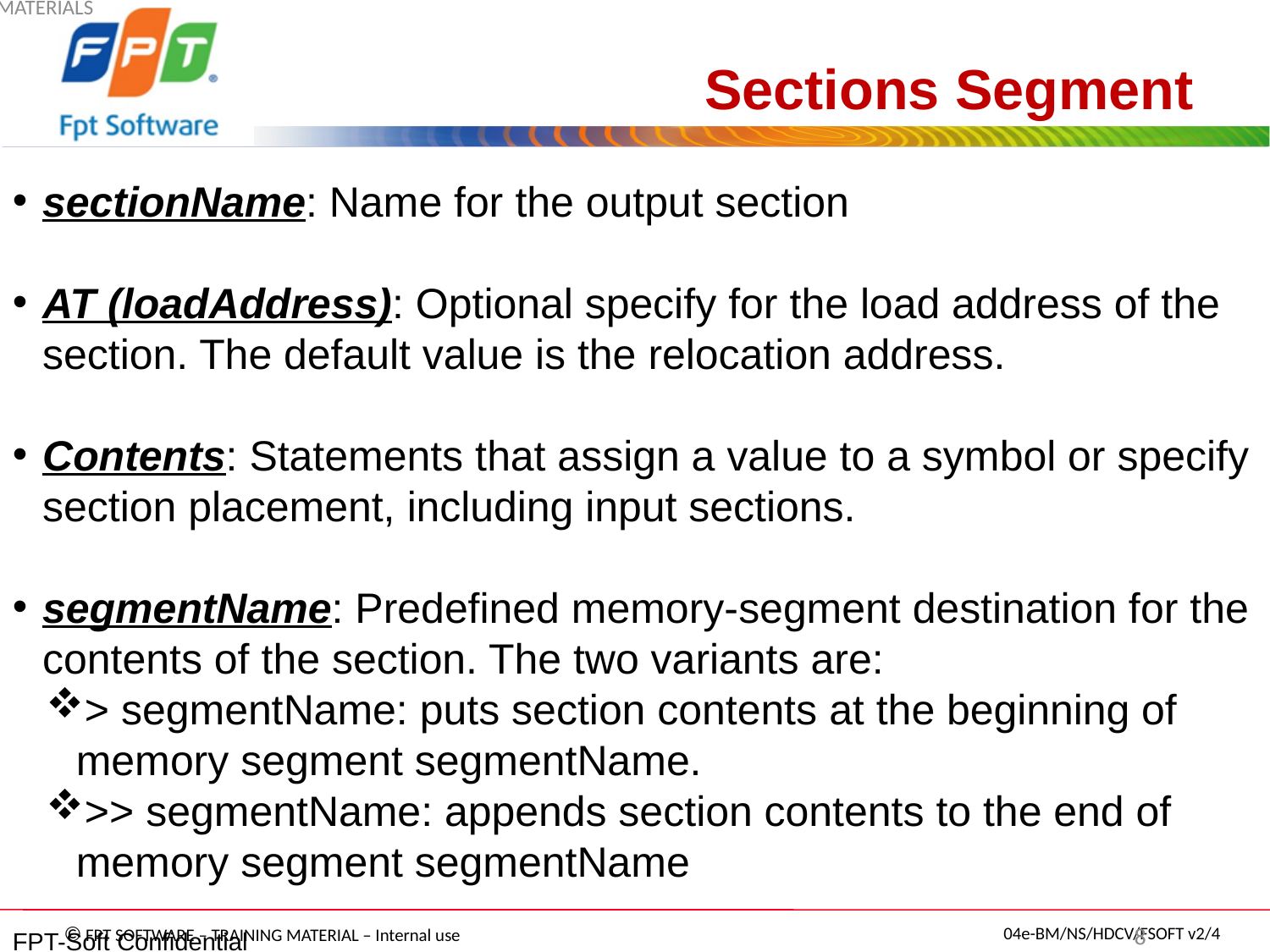

# Sections Segment
sectionName: Name for the output section

AT (loadAddress): Optional specify for the load address of the section. The default value is the relocation address.

Contents: Statements that assign a value to a symbol or specify section placement, including input sections.

segmentName: Predefined memory-segment destination for the contents of the section. The two variants are:
> segmentName: puts section contents at the beginning of memory segment segmentName.
>> segmentName: appends section contents to the end of memory segment segmentName
TRAINING MATERIALS
FPT-Soft Confidential
 8